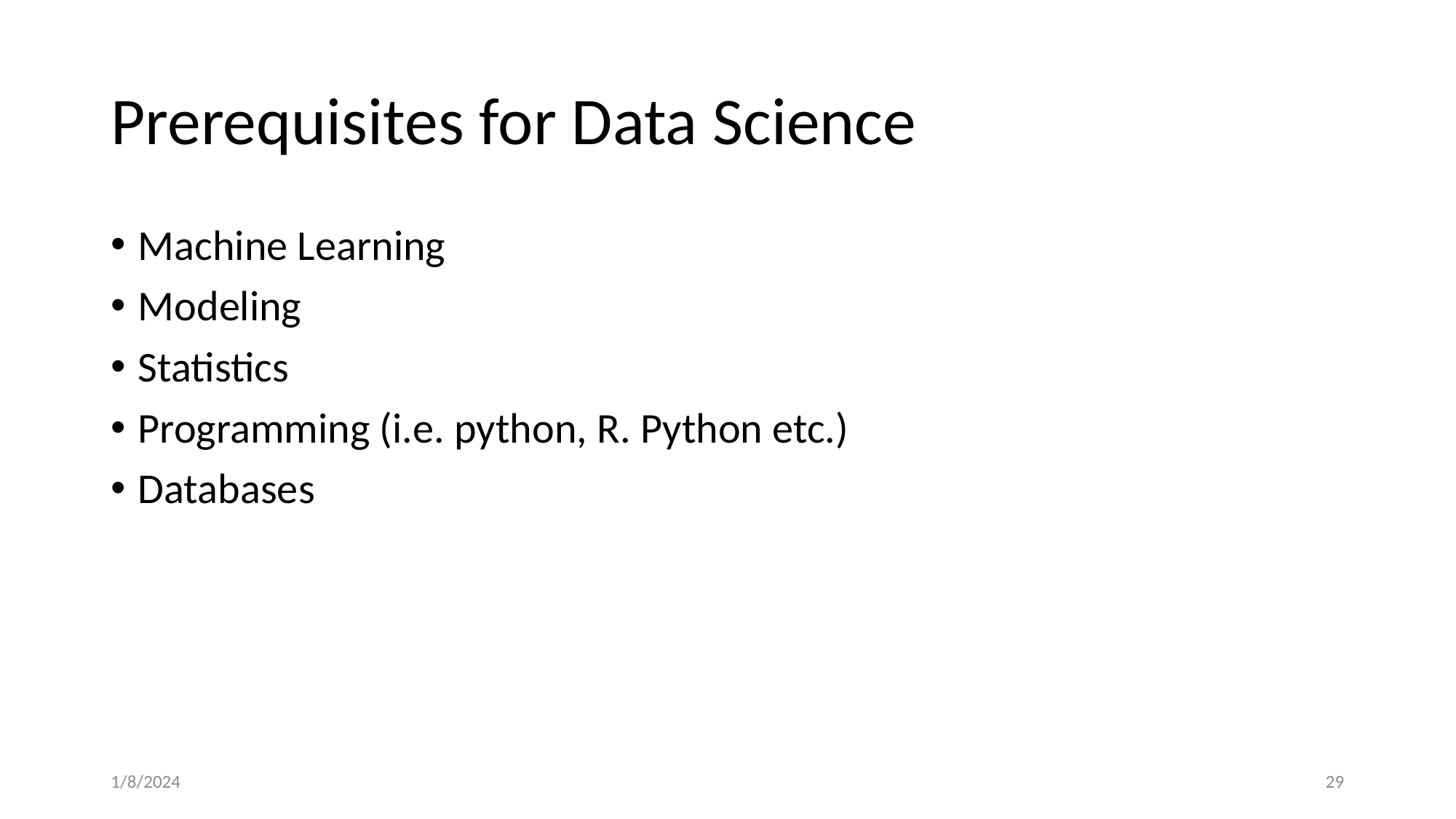

# Prerequisites for Data Science
Machine Learning
Modeling
Statistics
Programming (i.e. python, R. Python etc.)
Databases
1/8/2024
29